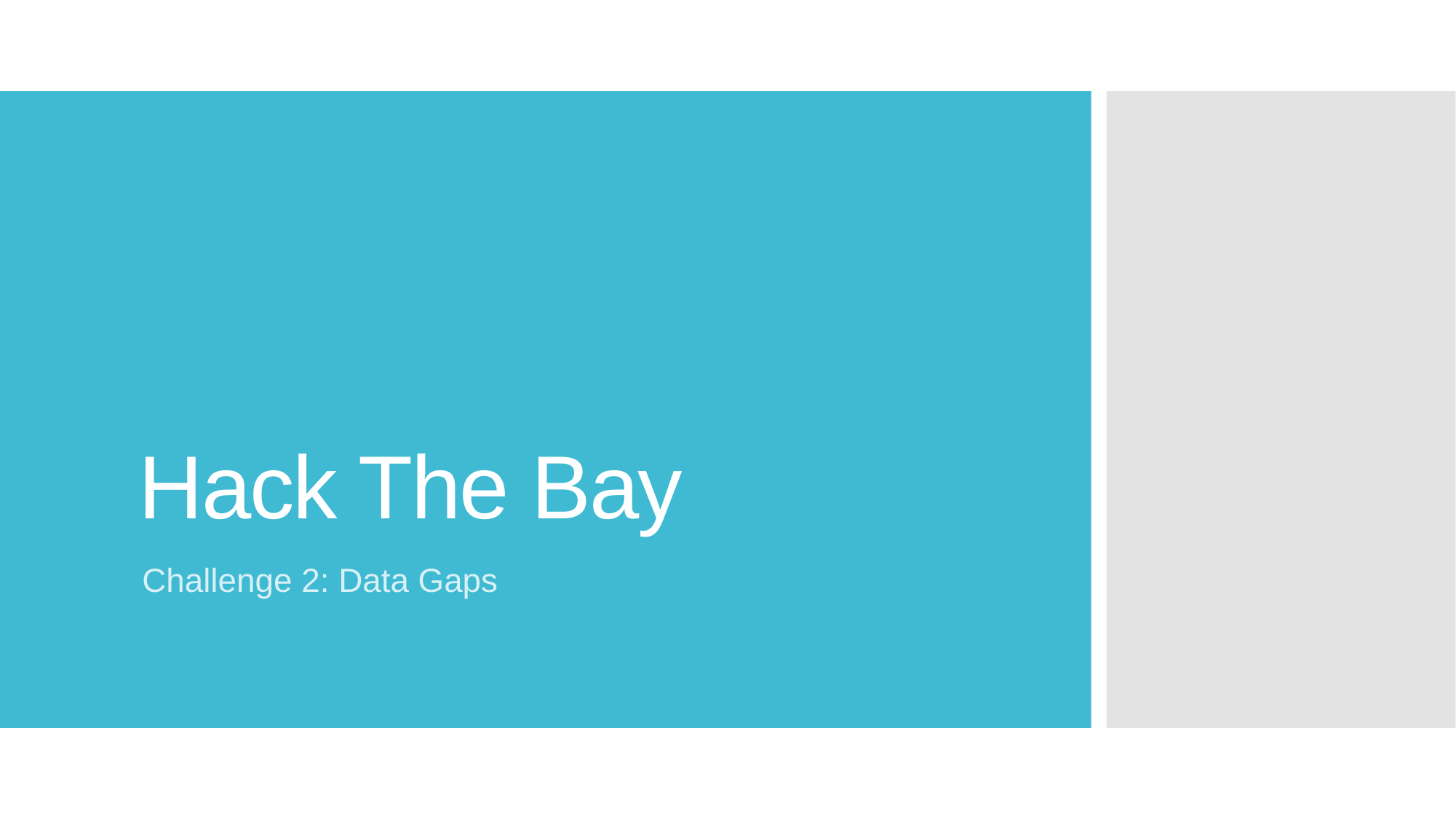

# Hack The Bay
Challenge 2: Data Gaps